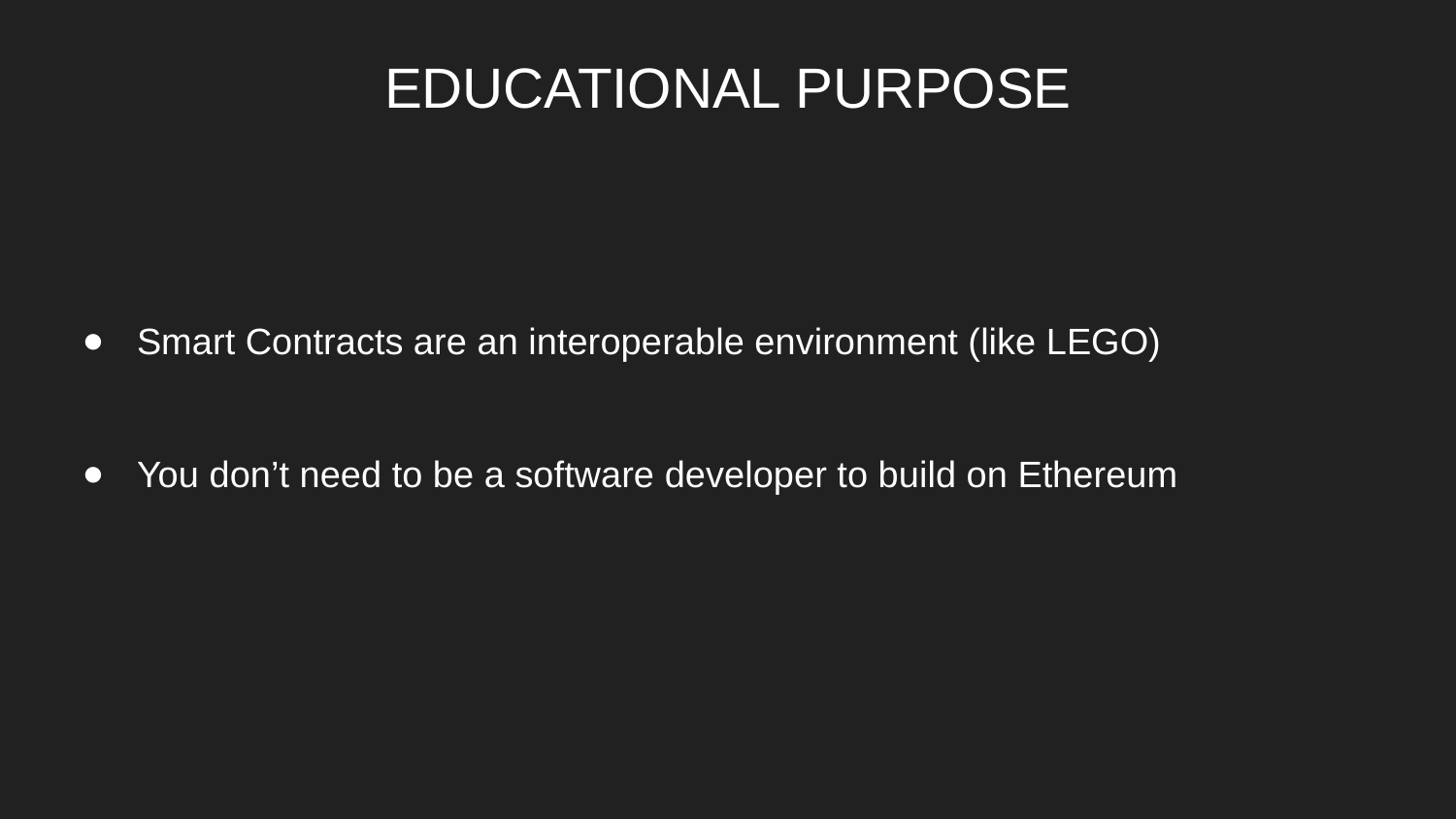

EDUCATIONAL PURPOSE
Smart Contracts are an interoperable environment (like LEGO)

You don’t need to be a software developer to build on Ethereum